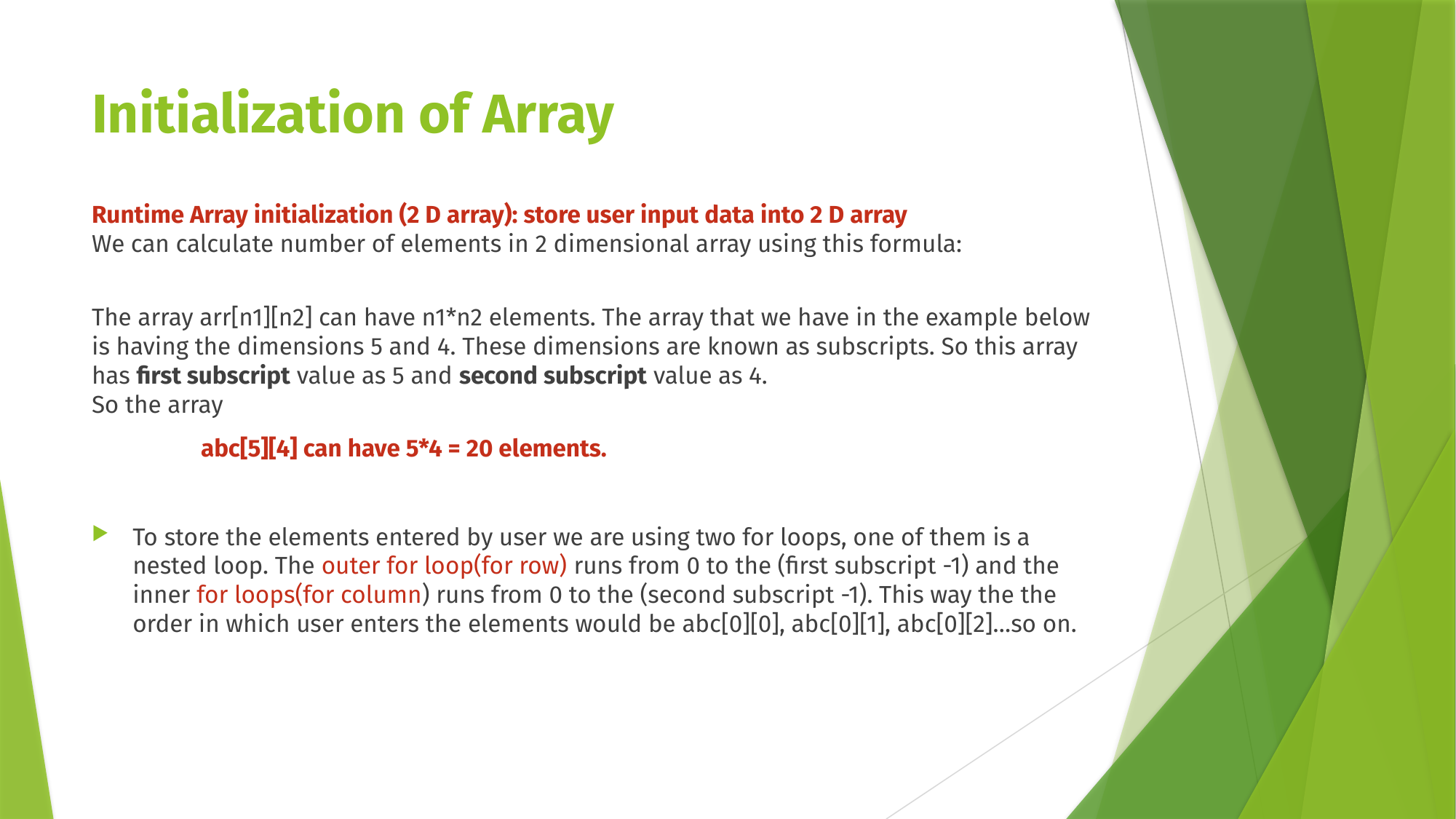

# Initialization of Array
Runtime Array initialization (2 D array): store user input data into 2 D array
We can calculate number of elements in 2 dimensional array using this formula:
The array arr[n1][n2] can have n1*n2 elements. The array that we have in the example below is having the dimensions 5 and 4. These dimensions are known as subscripts. So this array has first subscript value as 5 and second subscript value as 4.
So the array
	abc[5][4] can have 5*4 = 20 elements.

To store the elements entered by user we are using two for loops, one of them is a nested loop. The outer for loop(for row) runs from 0 to the (first subscript -1) and the inner for loops(for column) runs from 0 to the (second subscript -1). This way the the order in which user enters the elements would be abc[0][0], abc[0][1], abc[0][2]…so on.